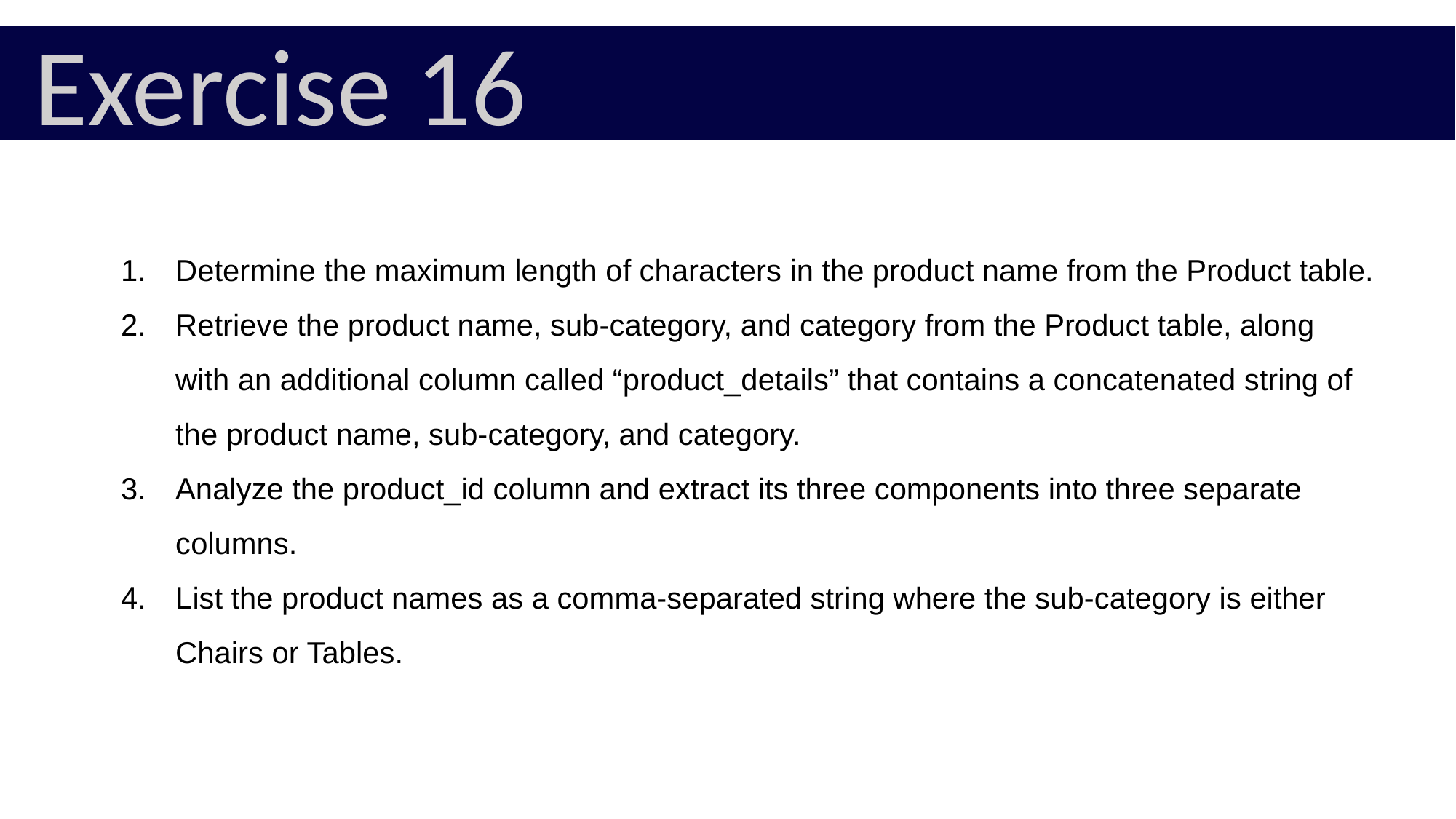

Exercise 16

Determine the maximum length of characters in the product name from the Product table.
Retrieve the product name, sub-category, and category from the Product table, along with an additional column called “product_details” that contains a concatenated string of the product name, sub-category, and category.
Analyze the product_id column and extract its three components into three separate columns.
List the product names as a comma-separated string where the sub-category is either Chairs or Tables.